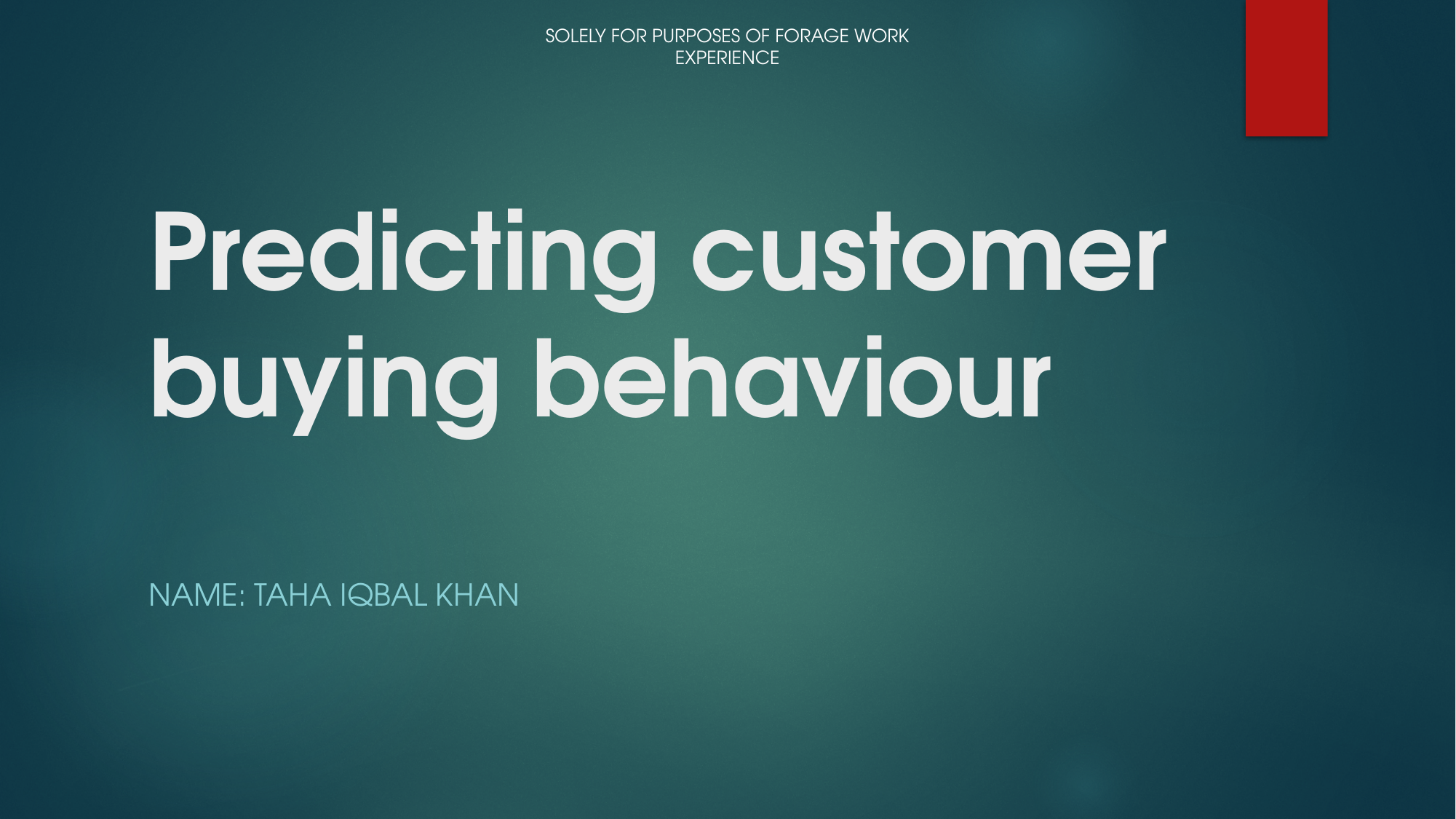

# Predicting customer buying behaviour
Name: Taha Iqbal Khan